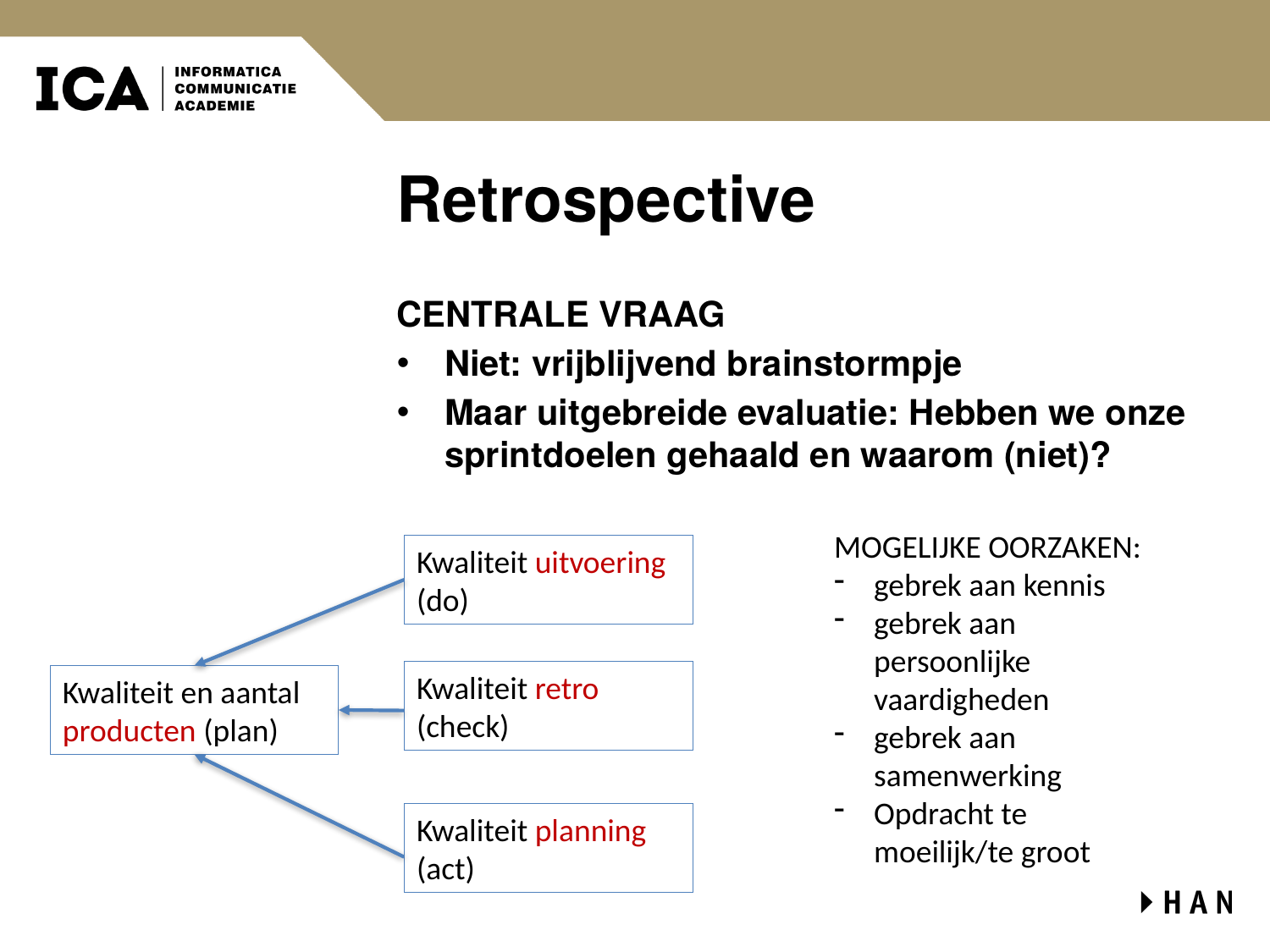

# Retrospective

CENTRALE VRAAG
Niet: vrijblijvend brainstormpje
Maar uitgebreide evaluatie: Hebben we onze sprintdoelen gehaald en waarom (niet)?

MOGELIJKE OORZAKEN:
gebrek aan kennis
gebrek aan persoonlijke vaardigheden
gebrek aan samenwerking
Opdracht te moeilijk/te groot
Kwaliteit uitvoering (do)
Kwaliteit retro (check)
Kwaliteit en aantal producten (plan)
Kwaliteit planning (act)